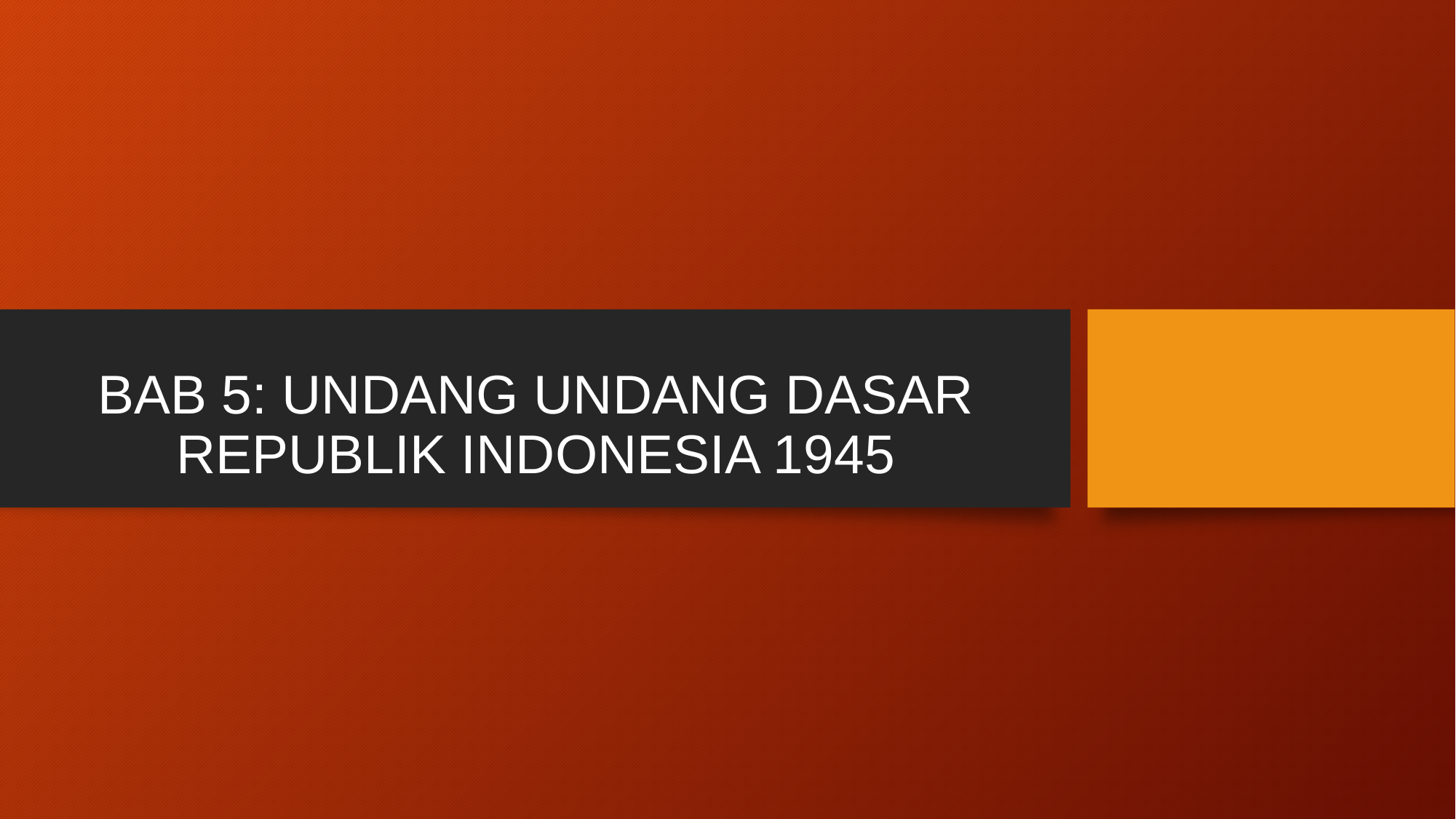

# BAB 5: UNDANG UNDANG DASAR REPUBLIK INDONESIA 1945